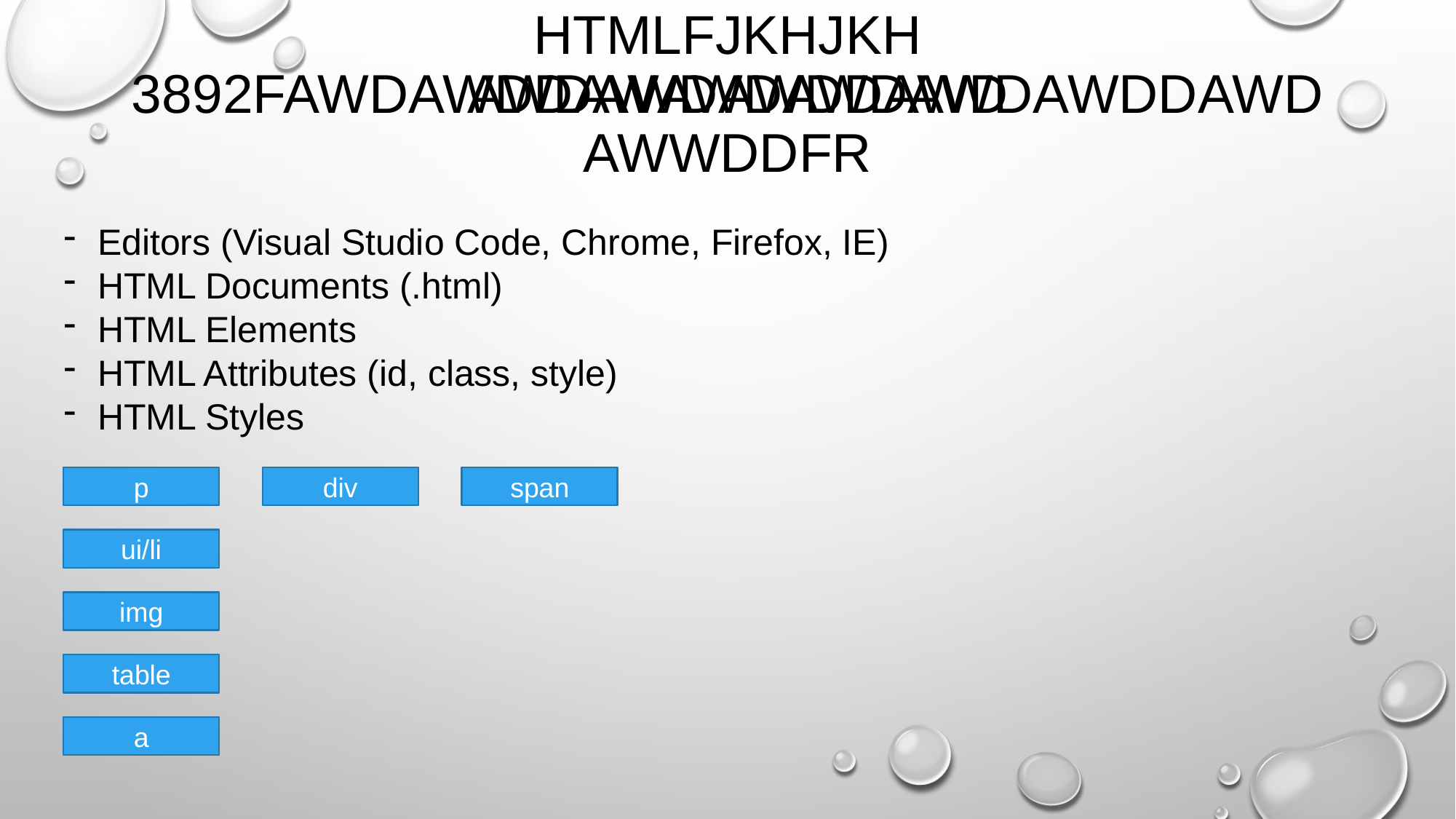

HTMLfjkhjkh
3892fawdawddawawdawdawdawddawdawwddFr
# awdawdawddawd
Editors (Visual Studio Code, Chrome, Firefox, IE)
HTML Documents (.html)
HTML Elements
HTML Attributes (id, class, style)
HTML Styles
p
div
span
ui/li
img
table
a